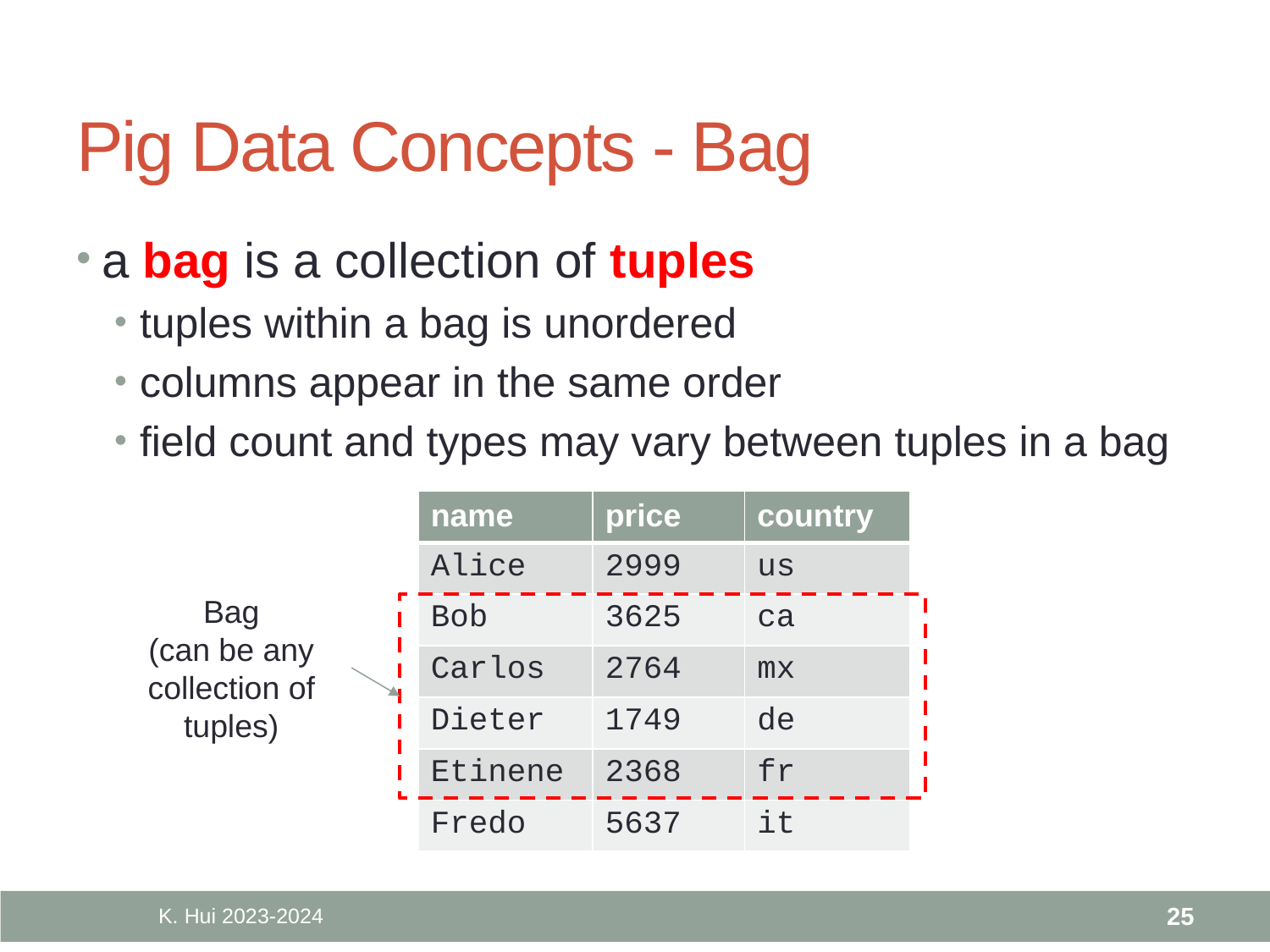

# Pig Data Concepts - Bag
a bag is a collection of tuples
tuples within a bag is unordered
columns appear in the same order
field count and types may vary between tuples in a bag
| name | price | country |
| --- | --- | --- |
| Alice | 2999 | us |
| Bob | 3625 | ca |
| Carlos | 2764 | mx |
| Dieter | 1749 | de |
| Etinene | 2368 | fr |
| Fredo | 5637 | it |
Bag
(can be any collection of tuples)

K. Hui 2023-2024
25